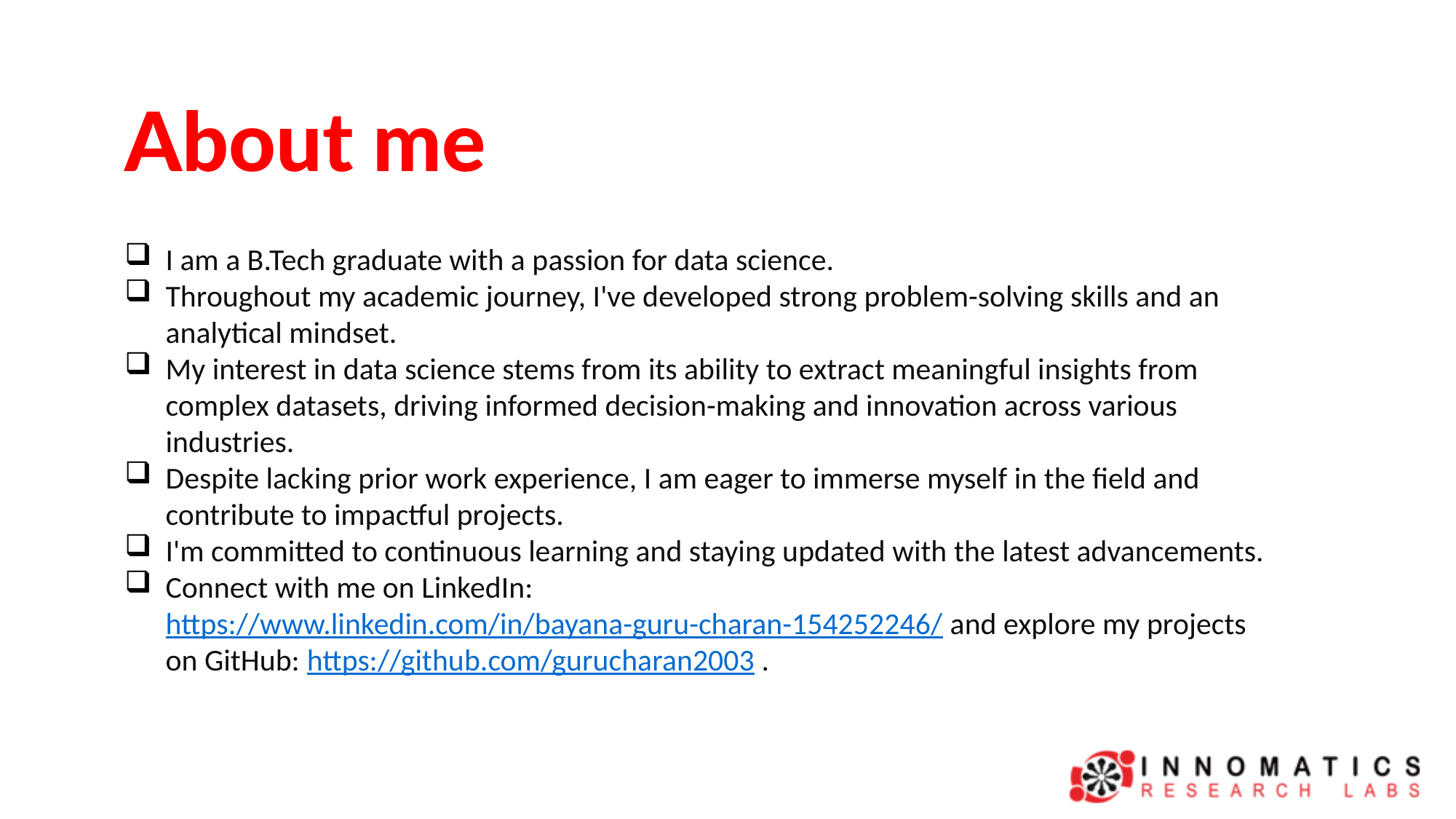

About me
I am a B.Tech graduate with a passion for data science.
Throughout my academic journey, I've developed strong problem-solving skills and an analytical mindset.
My interest in data science stems from its ability to extract meaningful insights from complex datasets, driving informed decision-making and innovation across various industries.
Despite lacking prior work experience, I am eager to immerse myself in the field and contribute to impactful projects.
I'm committed to continuous learning and staying updated with the latest advancements.
Connect with me on LinkedIn: https://www.linkedin.com/in/bayana-guru-charan-154252246/ and explore my projects on GitHub: https://github.com/gurucharan2003 .